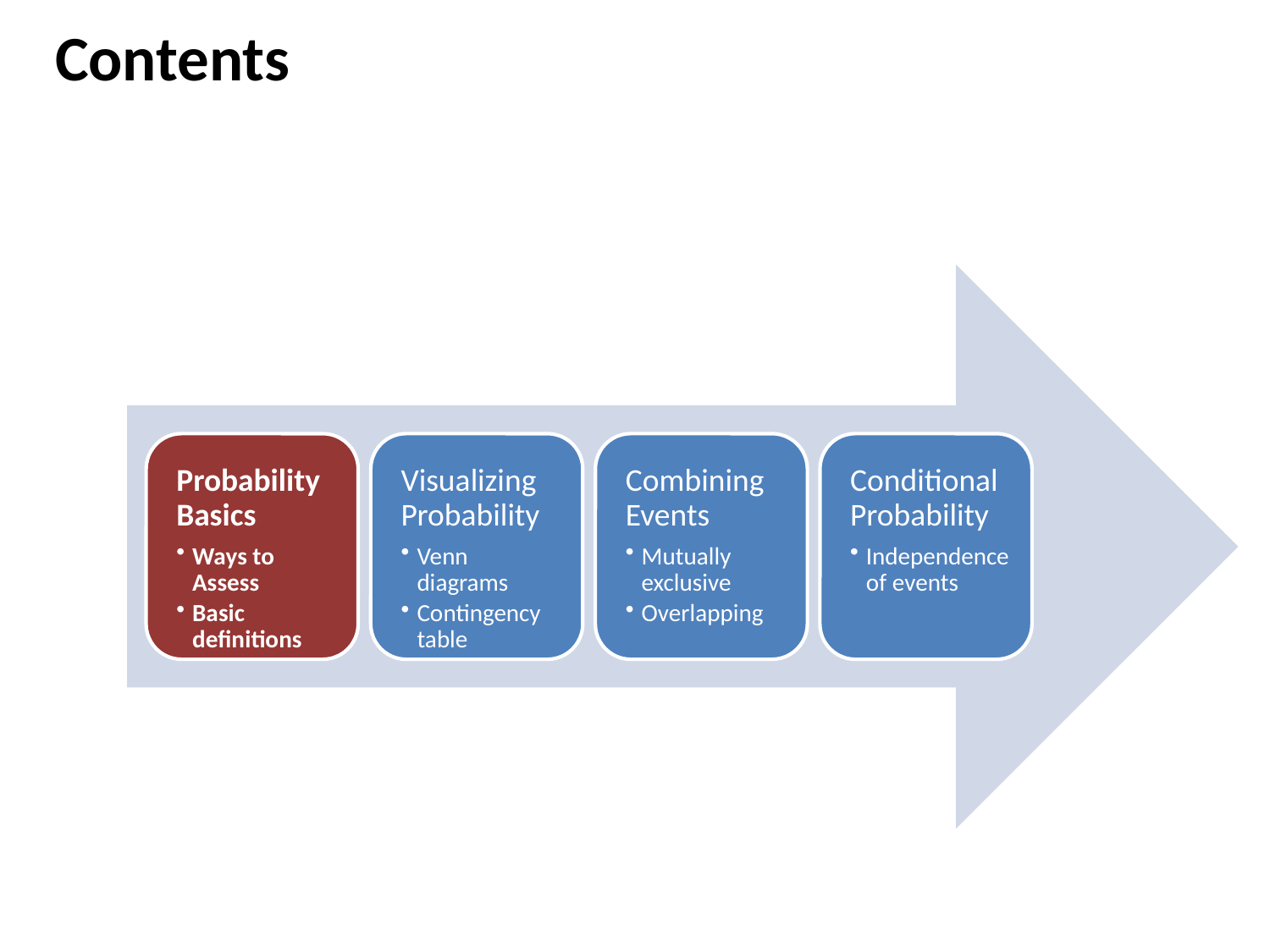

# Contents
Probability Basics
Ways to Assess
Basic definitions
Visualizing Probability
Venn diagrams
Contingency table
Combining Events
Mutually exclusive
Overlapping
Conditional Probability
Independence of events